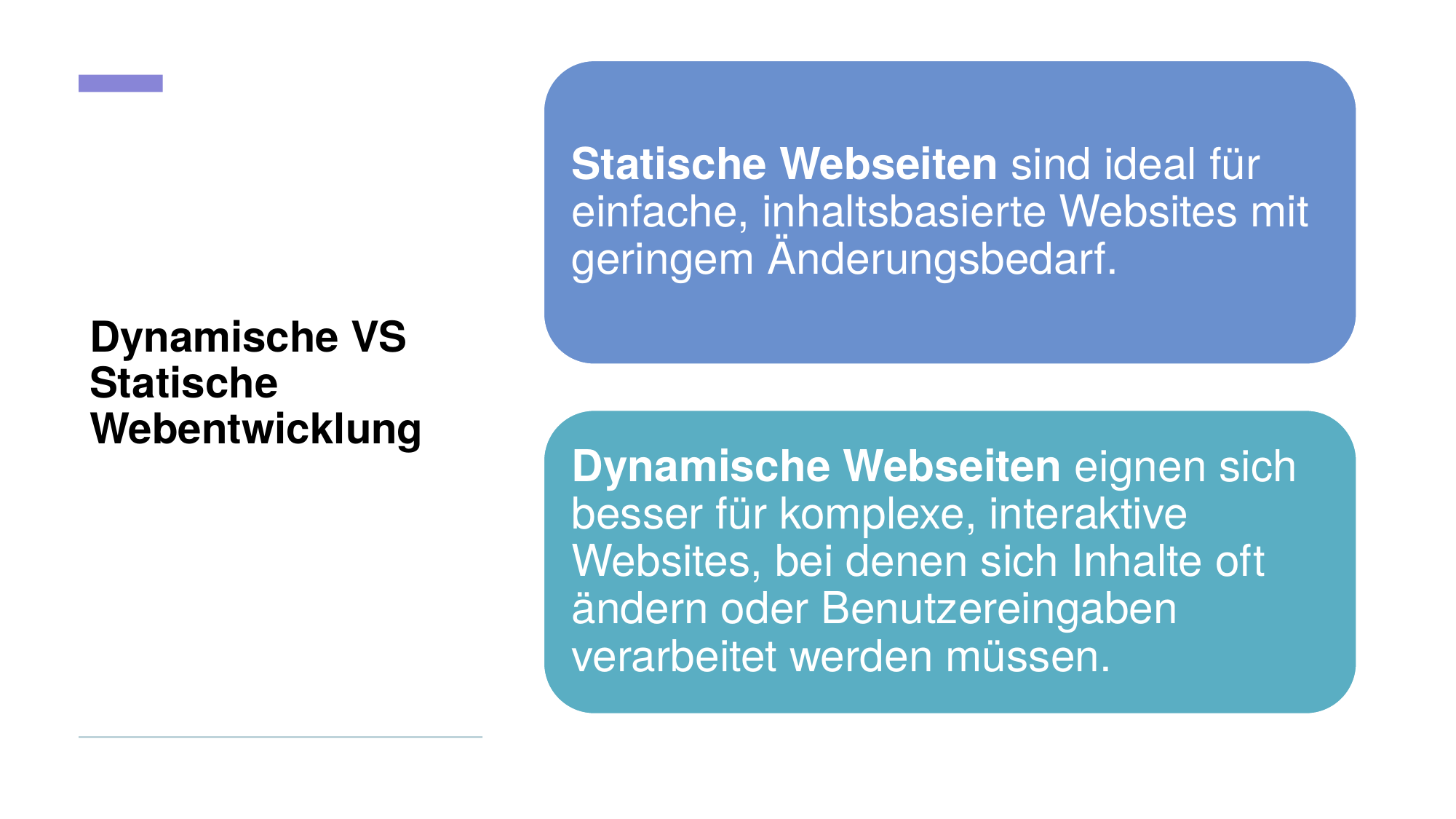

Statische Webseiten sind ideal für einfache, inhaltsbasierte Websites mit geringem Änderungsbedarf.
# Dynamische VS Statische Webentwicklung
Dynamische Webseiten eignen sich besser für komplexe, interaktive Websites, bei denen sich Inhalte oft ändern oder Benutzereingaben verarbeitet werden müssen.